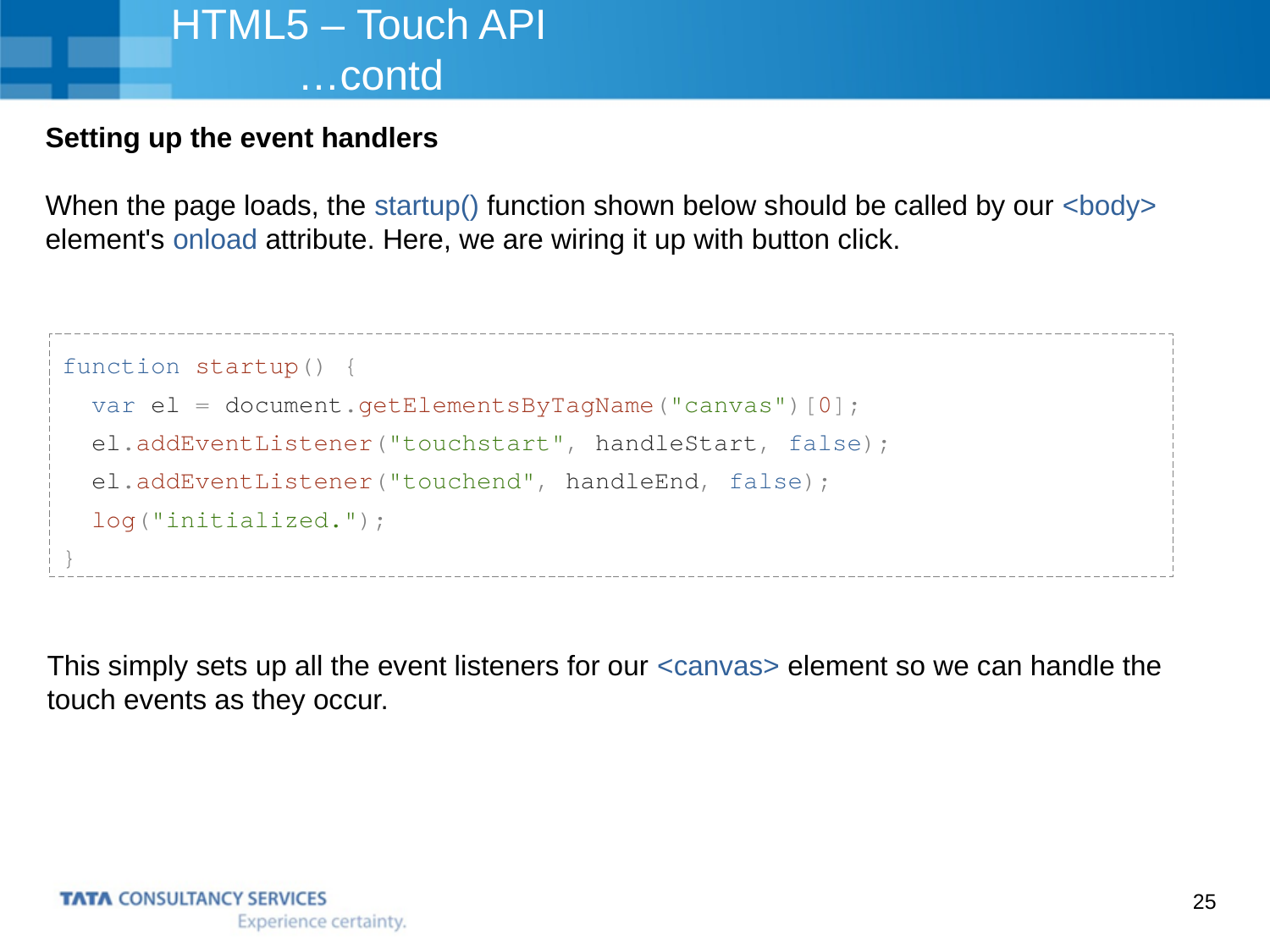

# HTML5 – Touch API  						…contd
Setting up the event handlers

When the page loads, the startup() function shown below should be called by our <body> element's onload attribute. Here, we are wiring it up with button click.

function startup() {
  var el = document.getElementsByTagName("canvas")[0];
  el.addEventListener("touchstart", handleStart, false);
  el.addEventListener("touchend", handleEnd, false);
  log("initialized.");
}
This simply sets up all the event listeners for our <canvas> element so we can handle the touch events as they occur.